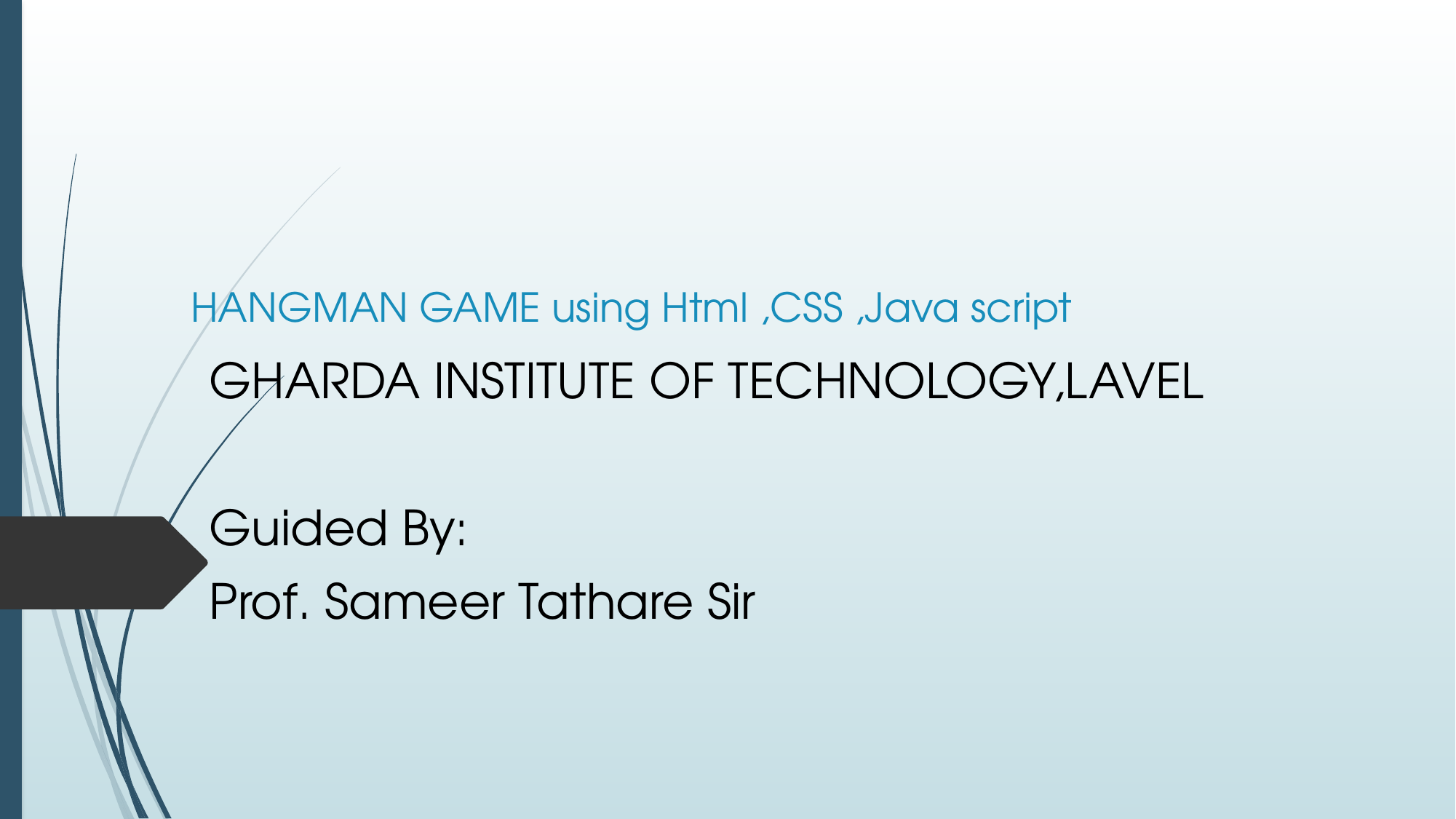

# HANGMAN GAME using Html ,CSS ,Java script
GHARDA INSTITUTE OF TECHNOLOGY,LAVEL

Guided By:
Prof. Sameer Tathare Sir